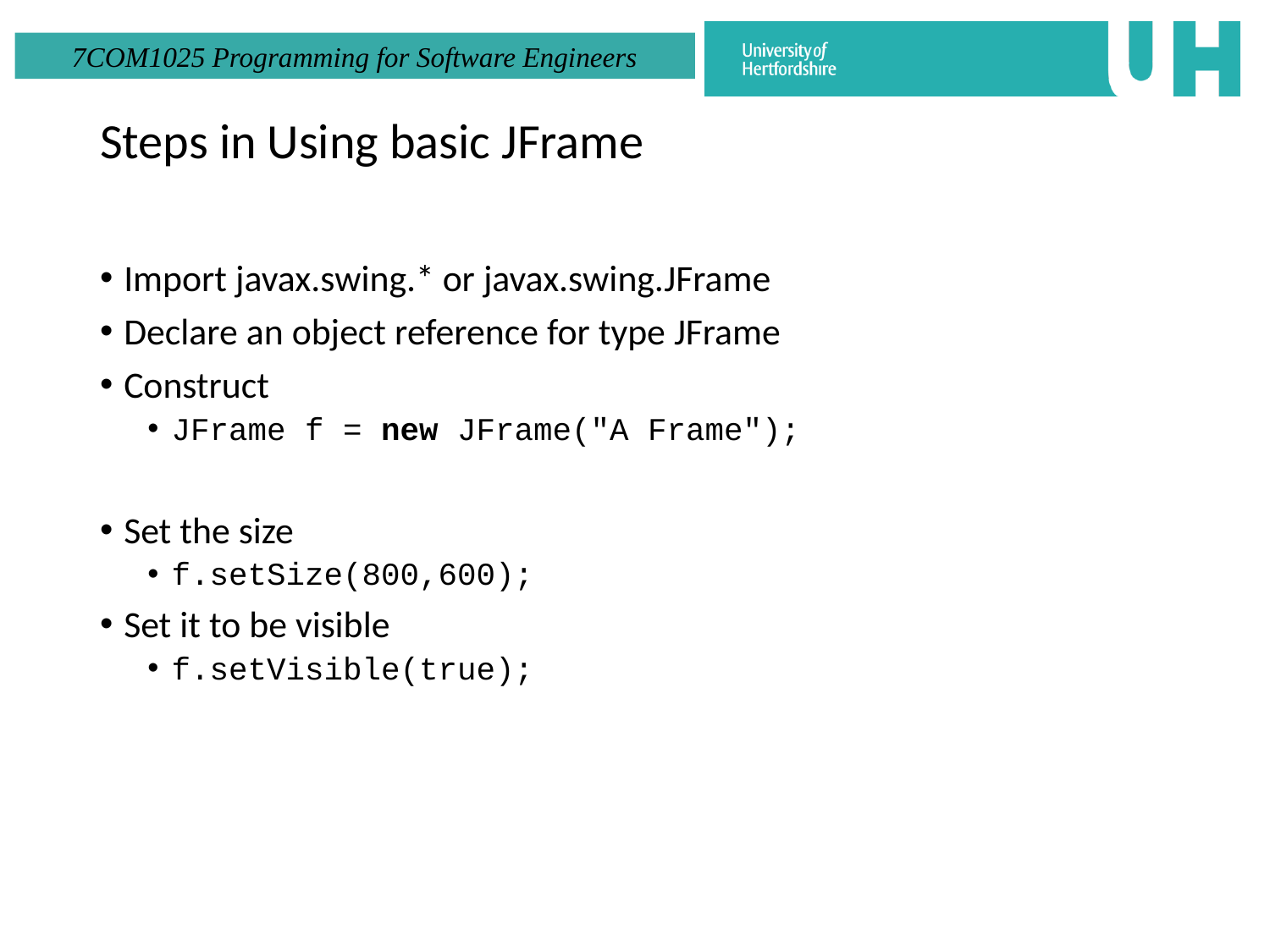

# Steps in Using basic JFrame
Import javax.swing.* or javax.swing.JFrame
Declare an object reference for type JFrame
Construct
JFrame f = new JFrame("A Frame");

Set the size
f.setSize(800,600);
Set it to be visible
f.setVisible(true);